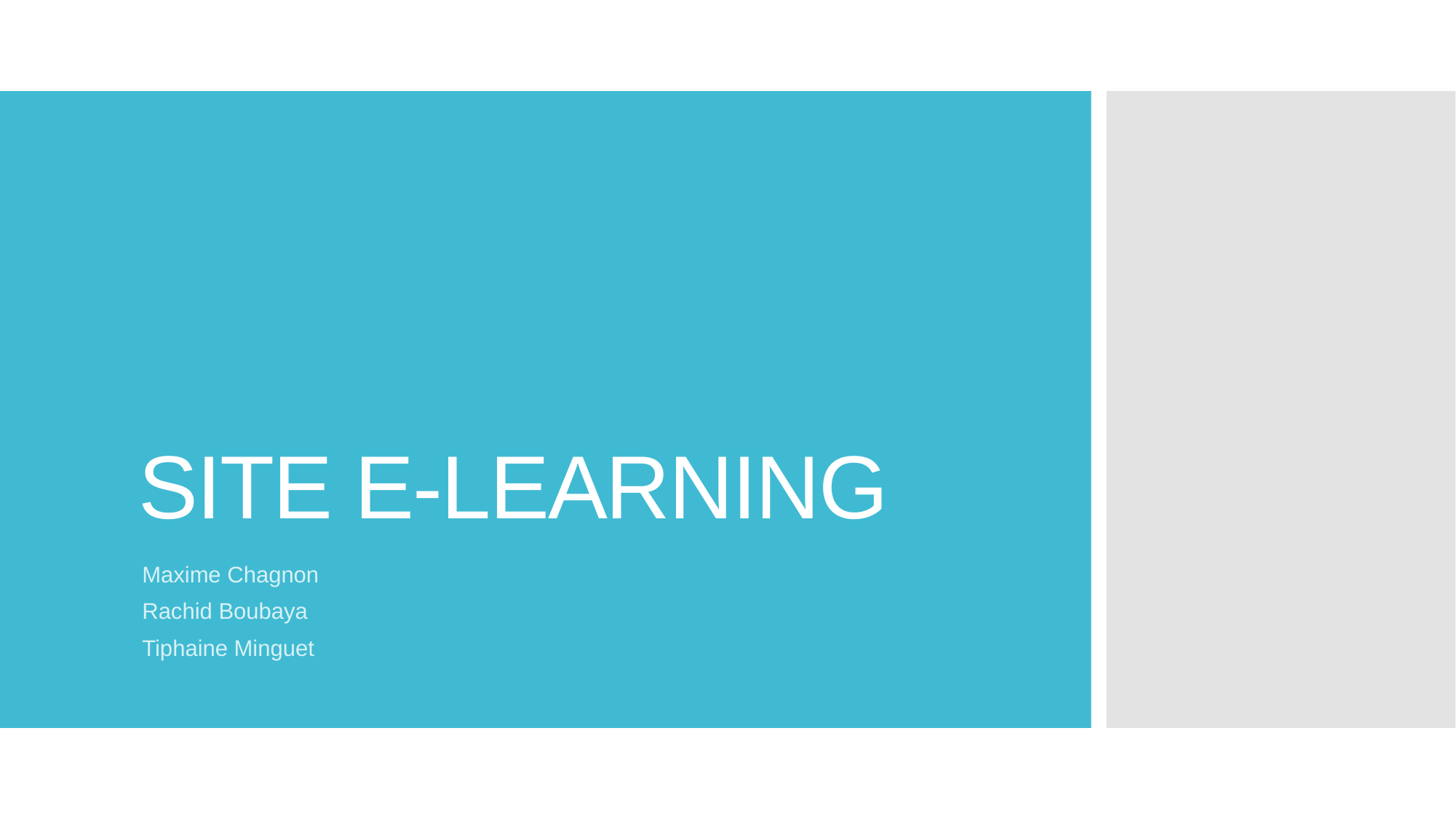

# SITE E-LEARNING
Maxime Chagnon
Rachid Boubaya
Tiphaine Minguet